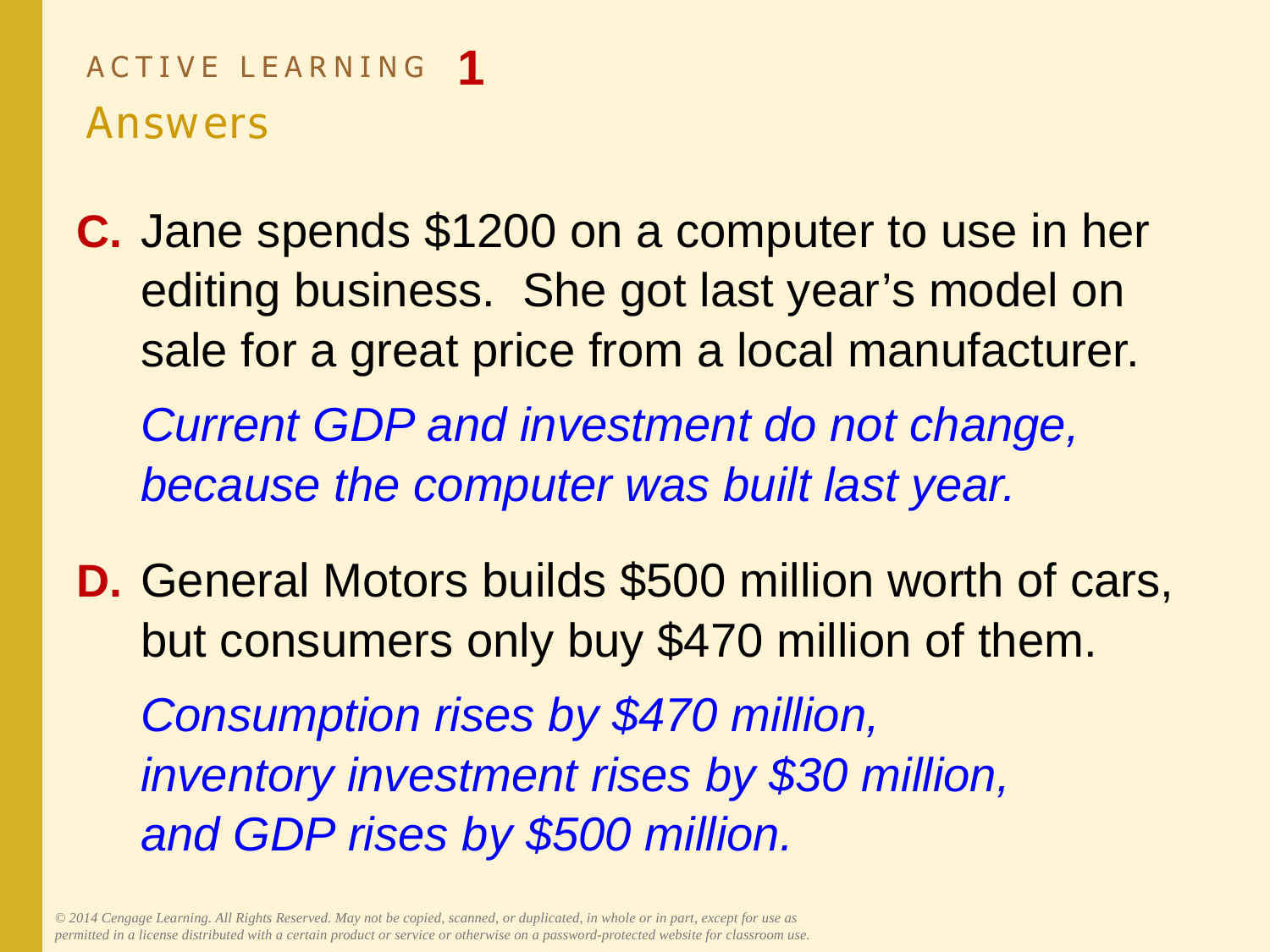

# ACTIVE LEARNING   1 Answers
C.	Jane spends $1200 on a computer to use in her editing business.  She got last year’s model on sale for a great price from a local manufacturer.
	Current GDP and investment do not change, because the computer was built last year.
D.	General Motors builds $500 million worth of cars, but consumers only buy $470 million of them.
	Consumption rises by $470 million,
inventory investment rises by $30 million,
and GDP rises by $500 million.
© 2014 Cengage Learning. All Rights Reserved. May not be copied, scanned, or duplicated, in whole or in part, except for use as permitted in a license distributed with a certain product or service or otherwise on a password-protected website for classroom use.